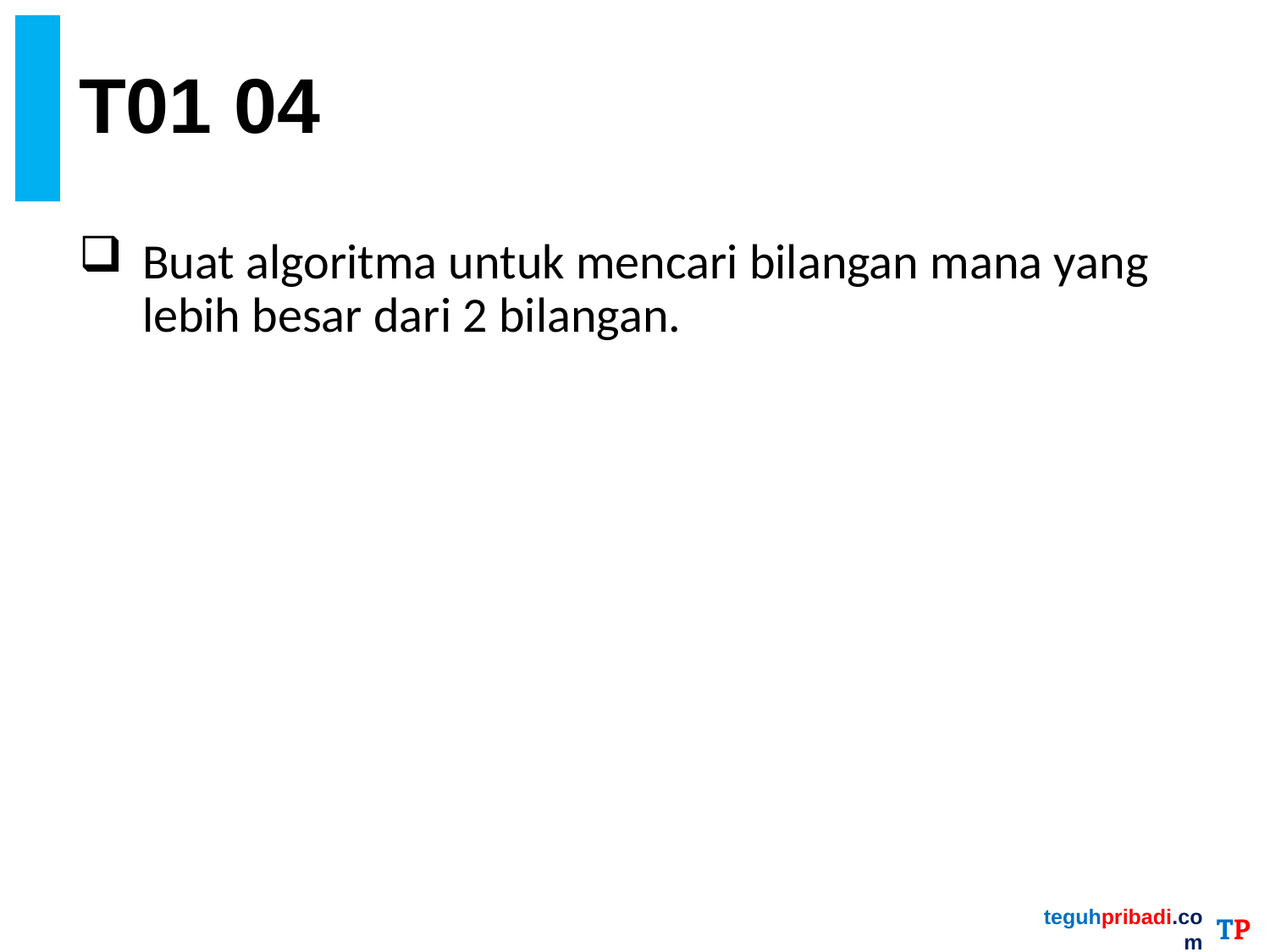

# T01 04
Buat algoritma untuk mencari bilangan mana yang lebih besar dari 2 bilangan.